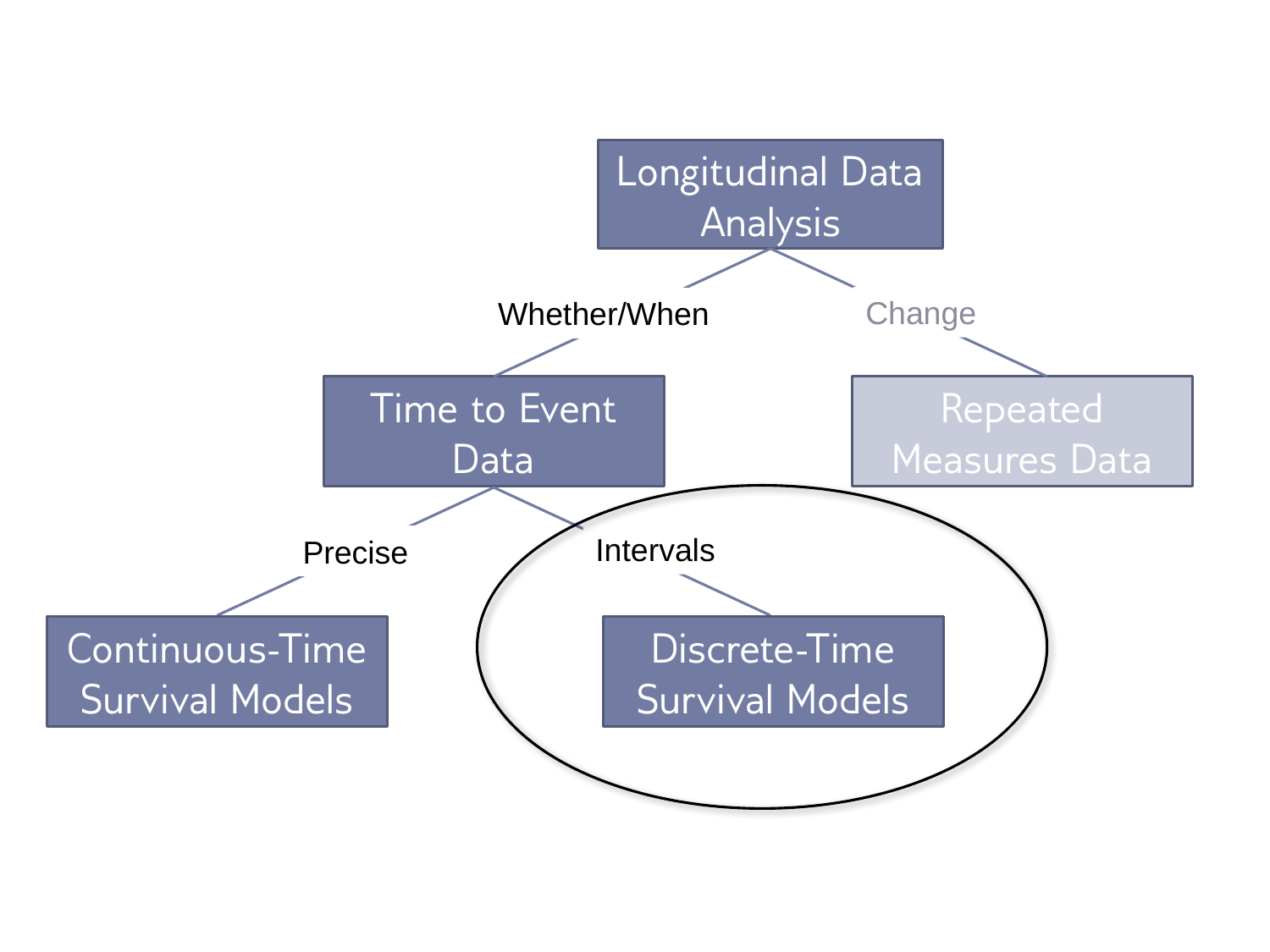

Longitudinal Data Analysis
Change
Whether/When
Time to Event Data
Repeated Measures Data

Intervals
Precise
Continuous-Time Survival Models
Discrete-Time Survival Models